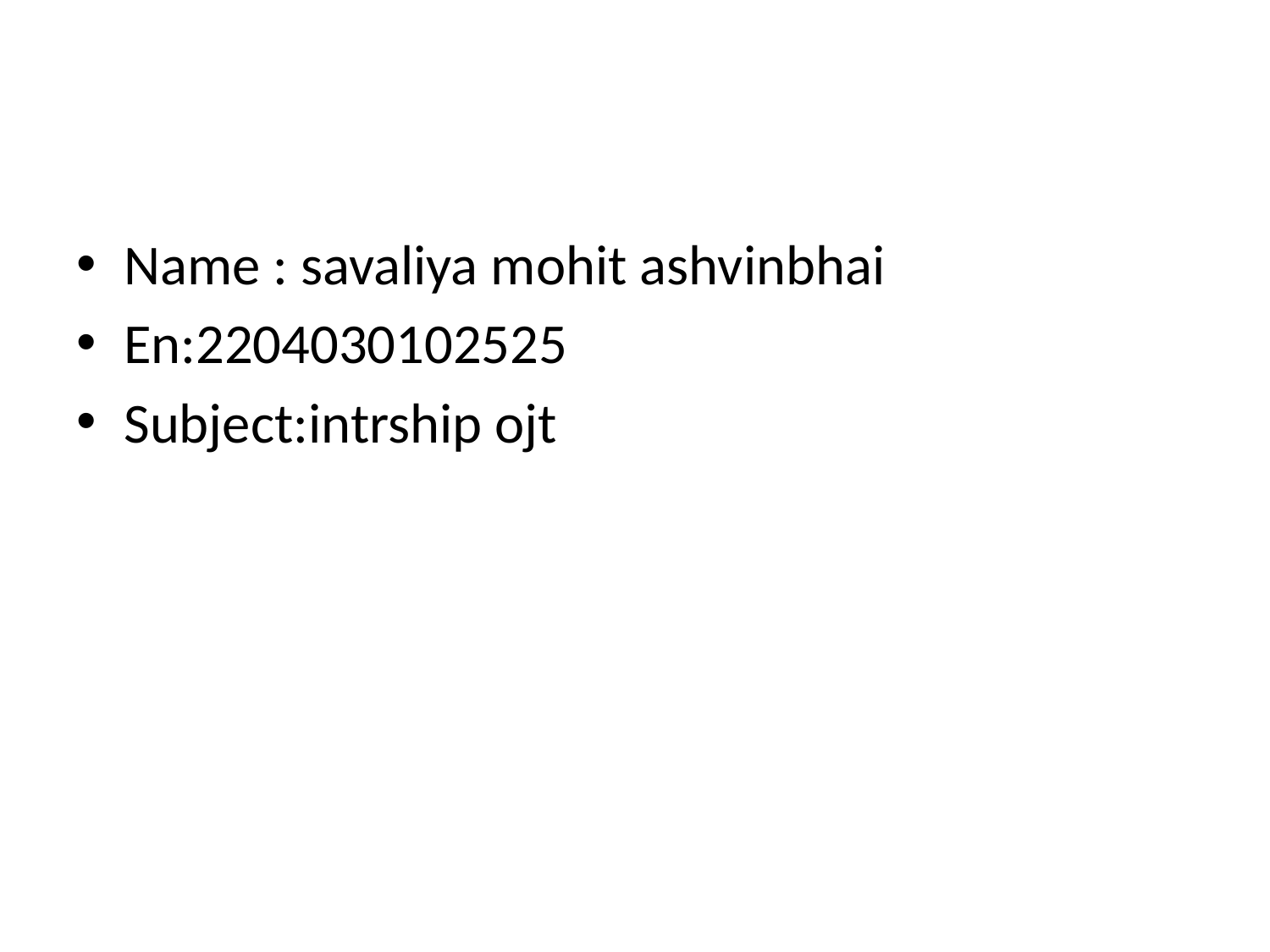

#
Name : savaliya mohit ashvinbhai
En:2204030102525
Subject:intrship ojt